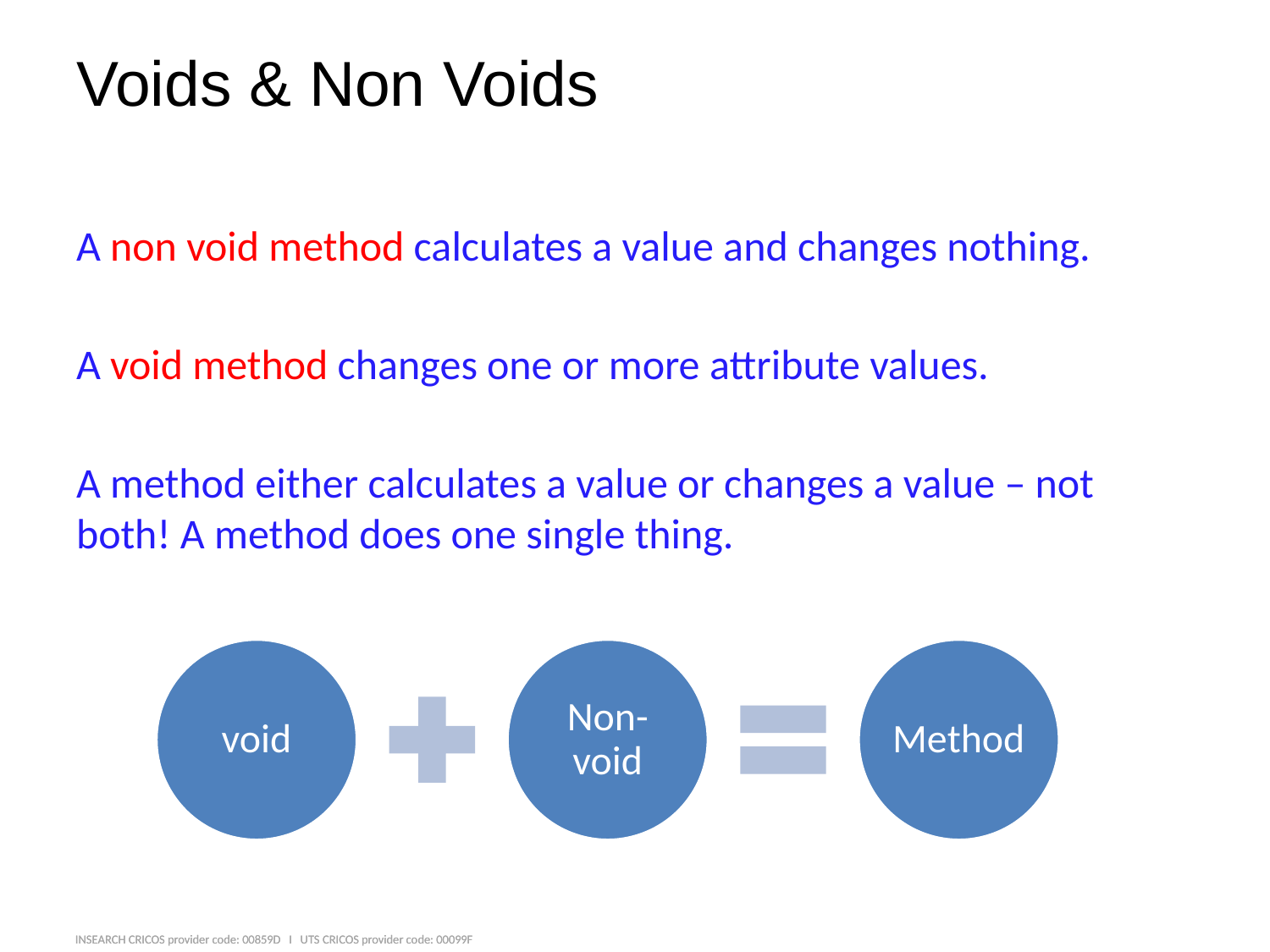

# Voids & Non Voids
A non void method calculates a value and changes nothing.

A void method changes one or more attribute values.

A method either calculates a value or changes a value – not both! A method does one single thing.

void

Non-void

Method